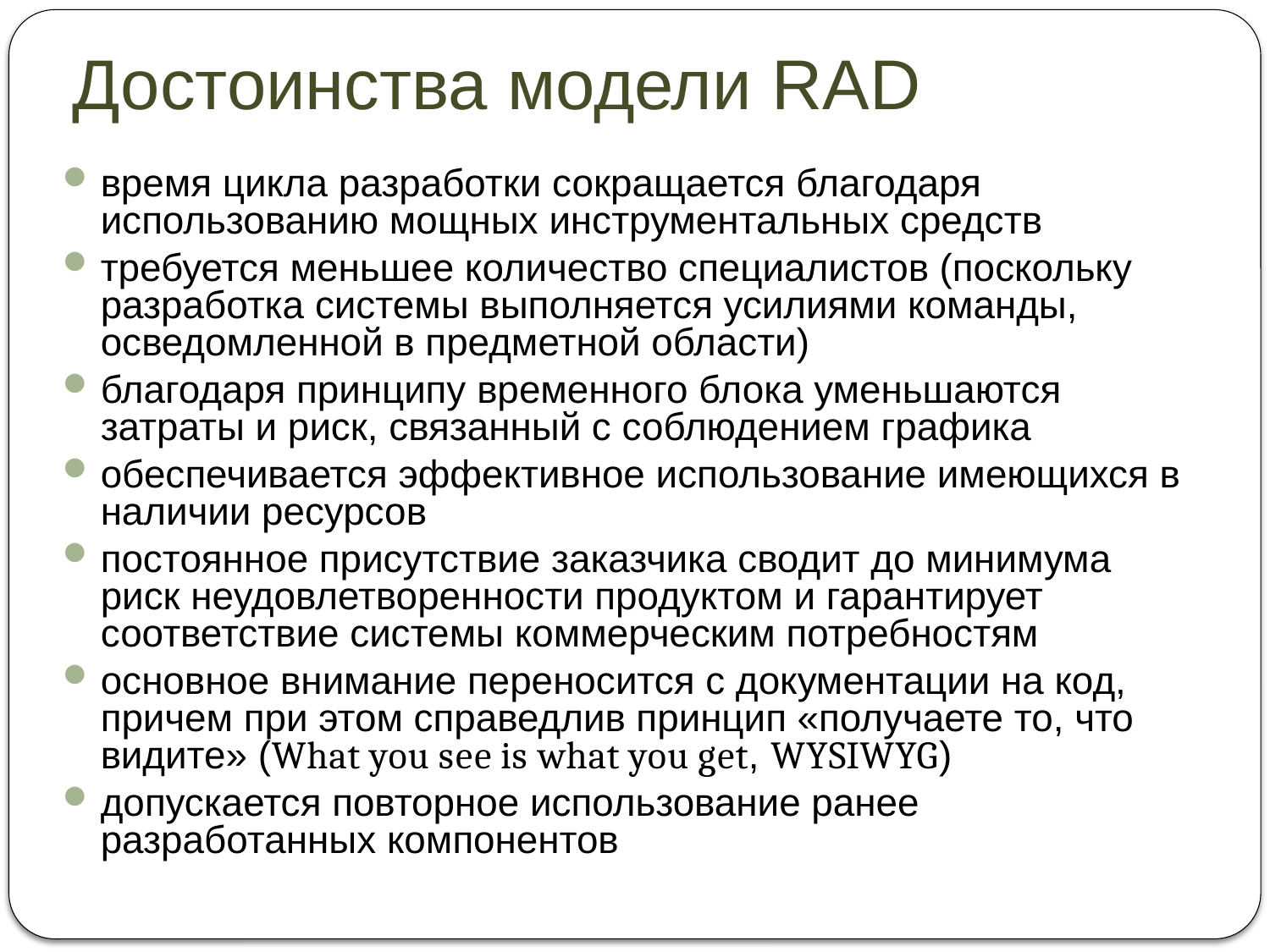

# Достоинства модели RAD
время цикла разработки сокращается благодаря использованию мощных инструментальных средств
требуется меньшее количество специалистов (поскольку разработка системы выполняется усилиями команды, осведомленной в предметной области)
благодаря принципу временного блока уменьшаются затраты и риск, связанный с соблюдением графика
обеспечивается эффективное использование имеющихся в наличии ресурсов
постоянное присутствие заказчика сводит до минимума риск неудовлетворенности продуктом и гарантирует соответствие системы коммерческим потребностям
основное внимание переносится с документации на код, причем при этом справедлив принцип «получаете то, что видите» (What you see is what you get, WYSIWYG)
допускается повторное использование ранее разработанных компонентов